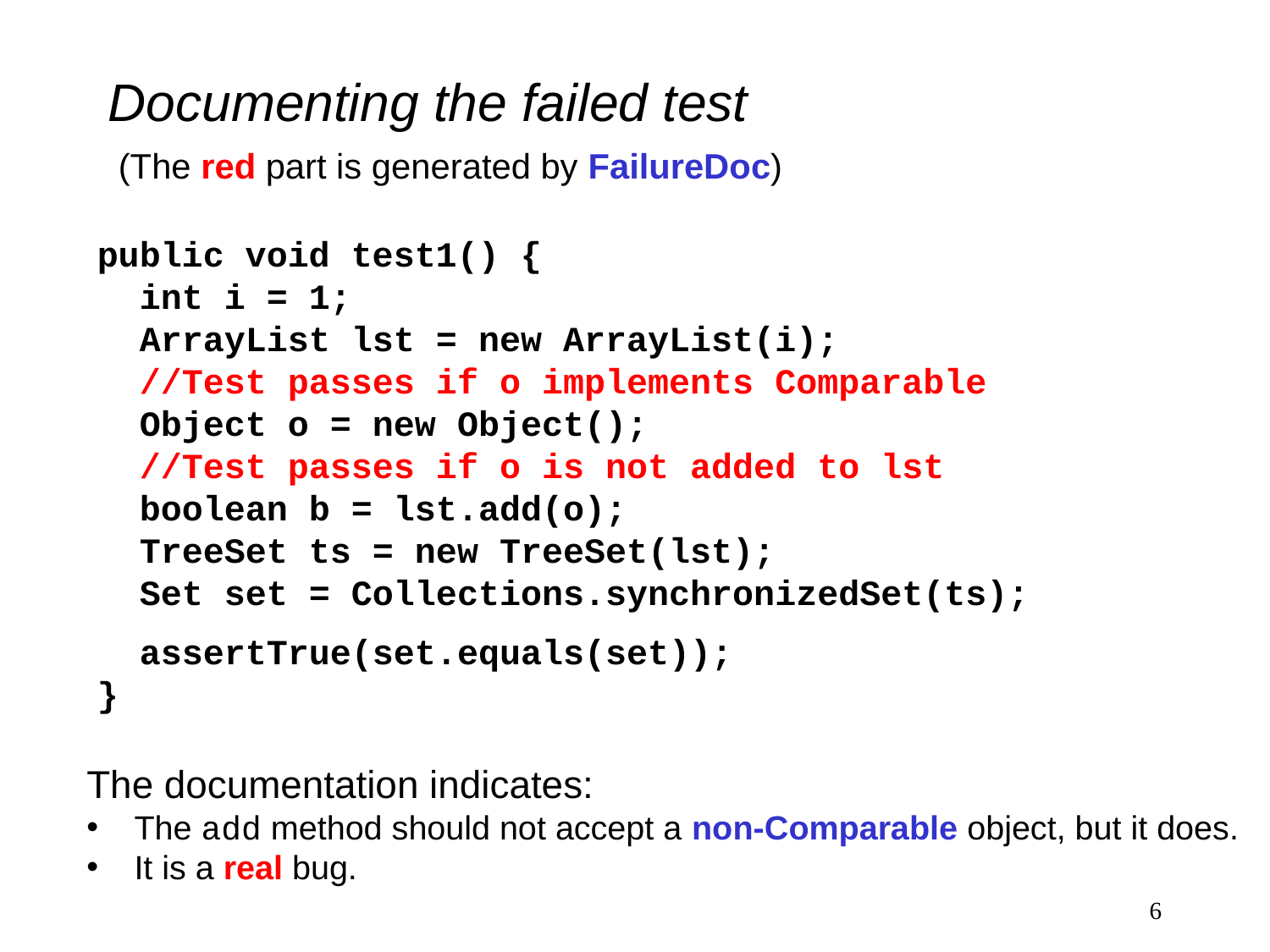

# Documenting the failed test
(The red part is generated by FailureDoc)
public void test1() {
  int i = 1;
  ArrayList lst = new ArrayList(i);
  //Test passes if o implements Comparable
  Object o = new Object();
  //Test passes if o is not added to lst
  boolean b = lst.add(o);
  TreeSet ts = new TreeSet(lst);
  Set set = Collections.synchronizedSet(ts);

  assertTrue(set.equals(set));
}
The documentation indicates:
The add method should not accept a non-Comparable object, but it does.
It is a real bug.
6